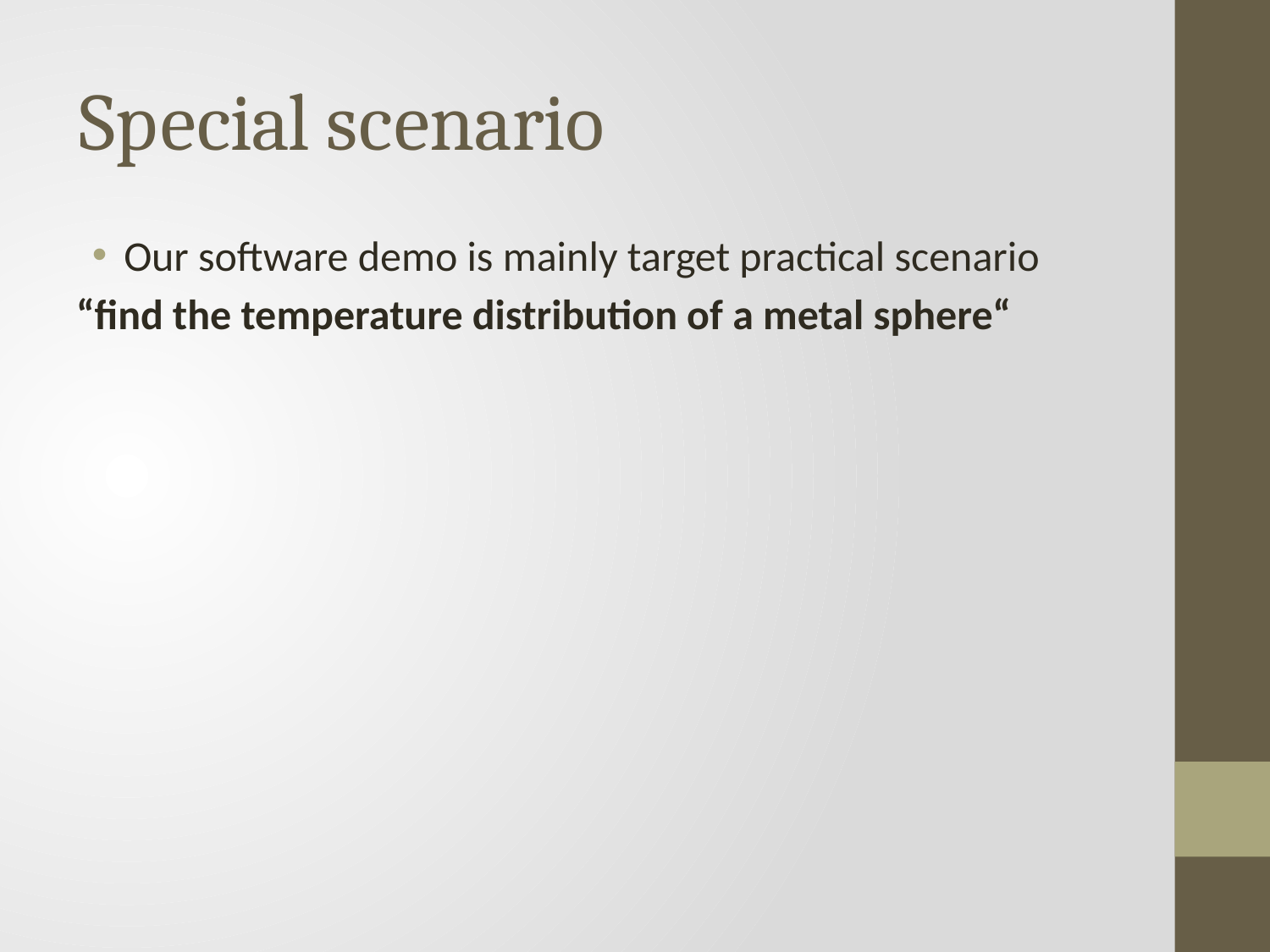

# Special scenario
Our software demo is mainly target practical scenario
“find the temperature distribution of a metal sphere“